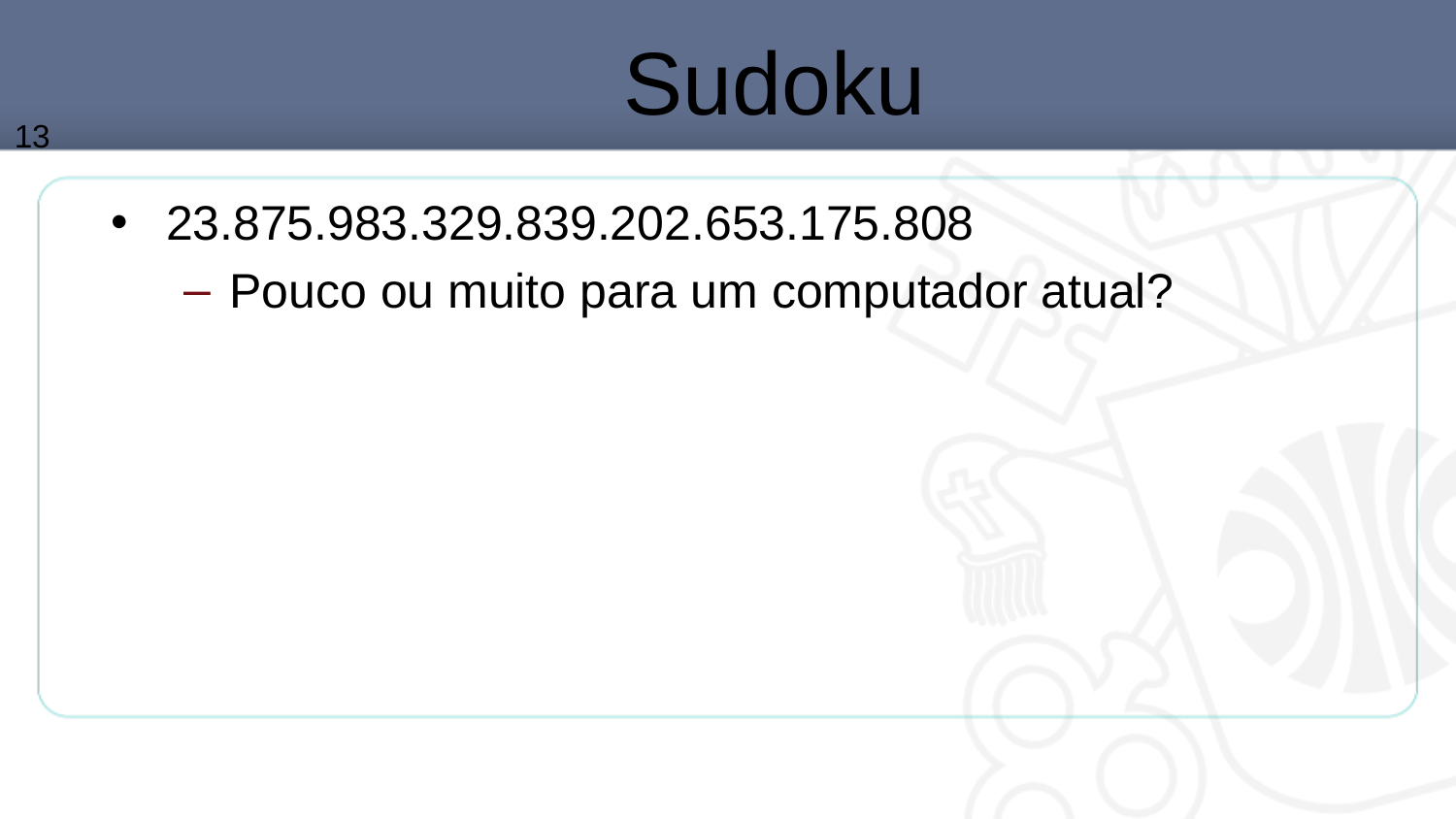

# Sudoku
13
23.875.983.329.839.202.653.175.808
Pouco ou muito para um computador atual?